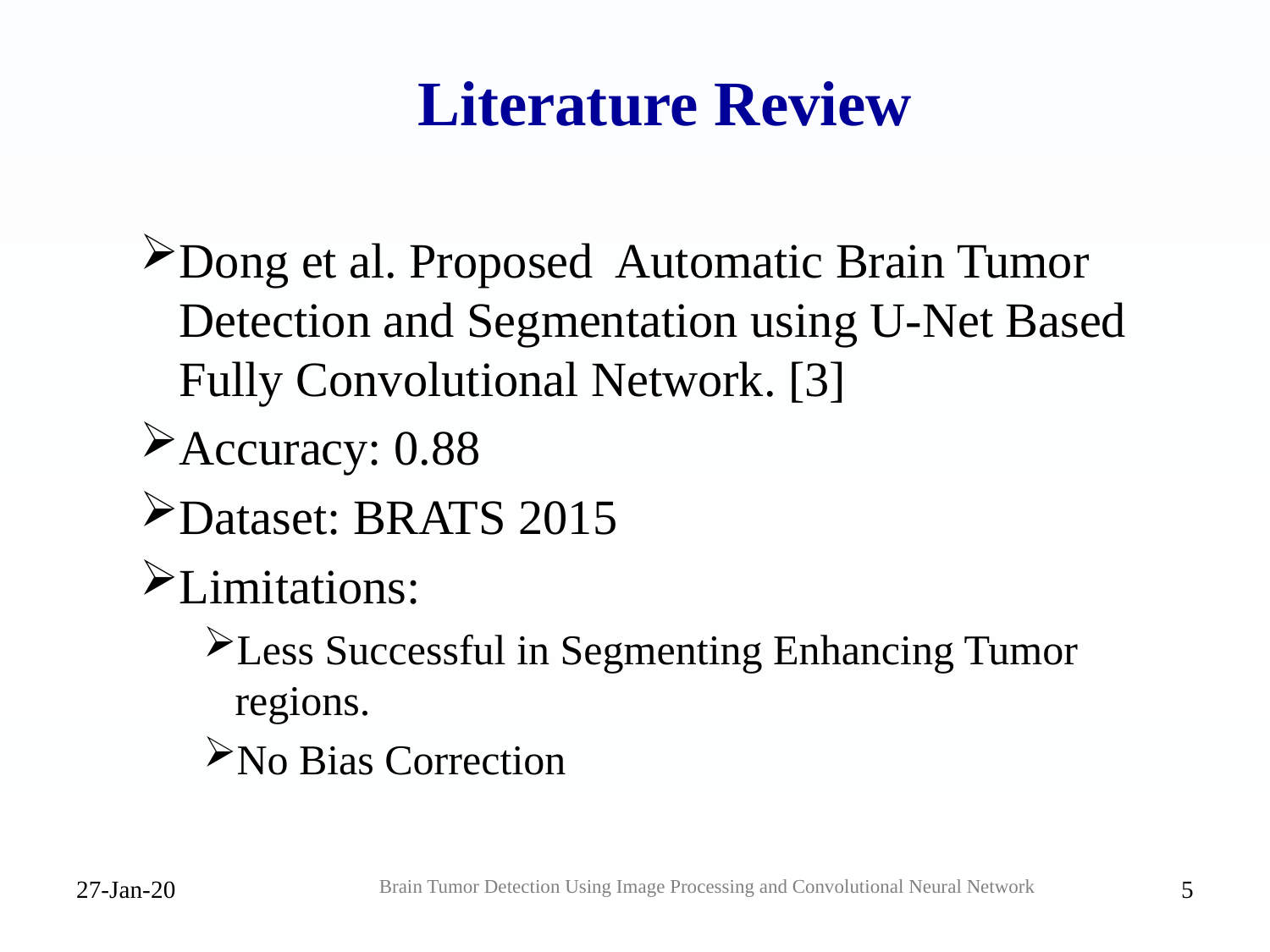

Literature Review
Dong et al. Proposed  Automatic Brain Tumor Detection and Segmentation using U-Net Based Fully Convolutional Network. [3]
Accuracy: 0.88
Dataset: BRATS 2015
Limitations:
Less Successful in Segmenting Enhancing Tumor regions.
No Bias Correction

27-Jan-20
Brain Tumor Detection Using Image Processing and Convolutional Neural Network
5